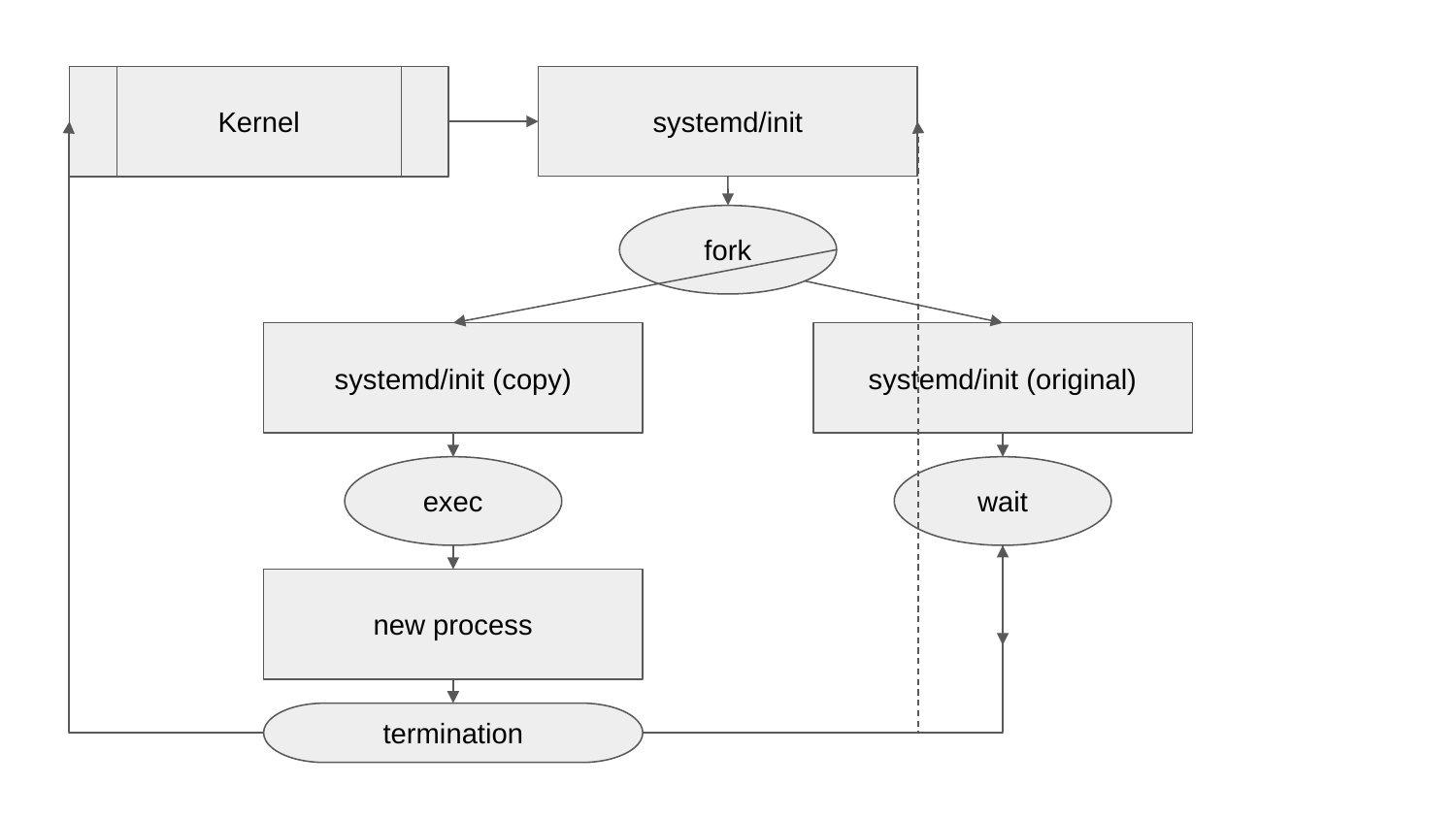

Kernel
systemd/init
fork
systemd/init (copy)
systemd/init (original)
exec
wait
new process
termination